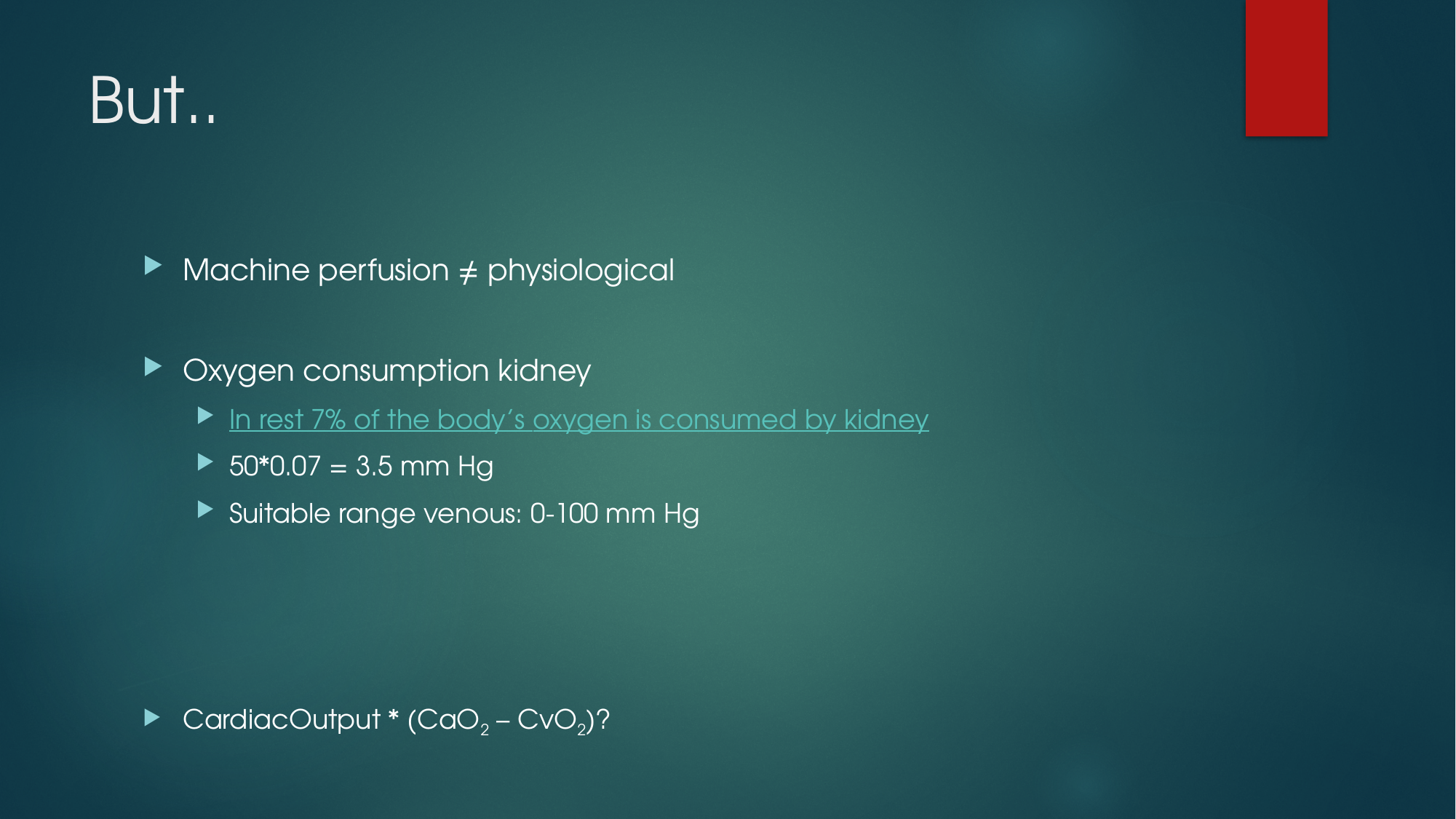

# But..
Machine perfusion ≠ physiological

Oxygen consumption kidney
In rest 7% of the body’s oxygen is consumed by kidney
50*0.07 = 3.5 mm Hg
Suitable range venous: 0-100 mm Hg

CardiacOutput * (CaO2 – CvO2)?